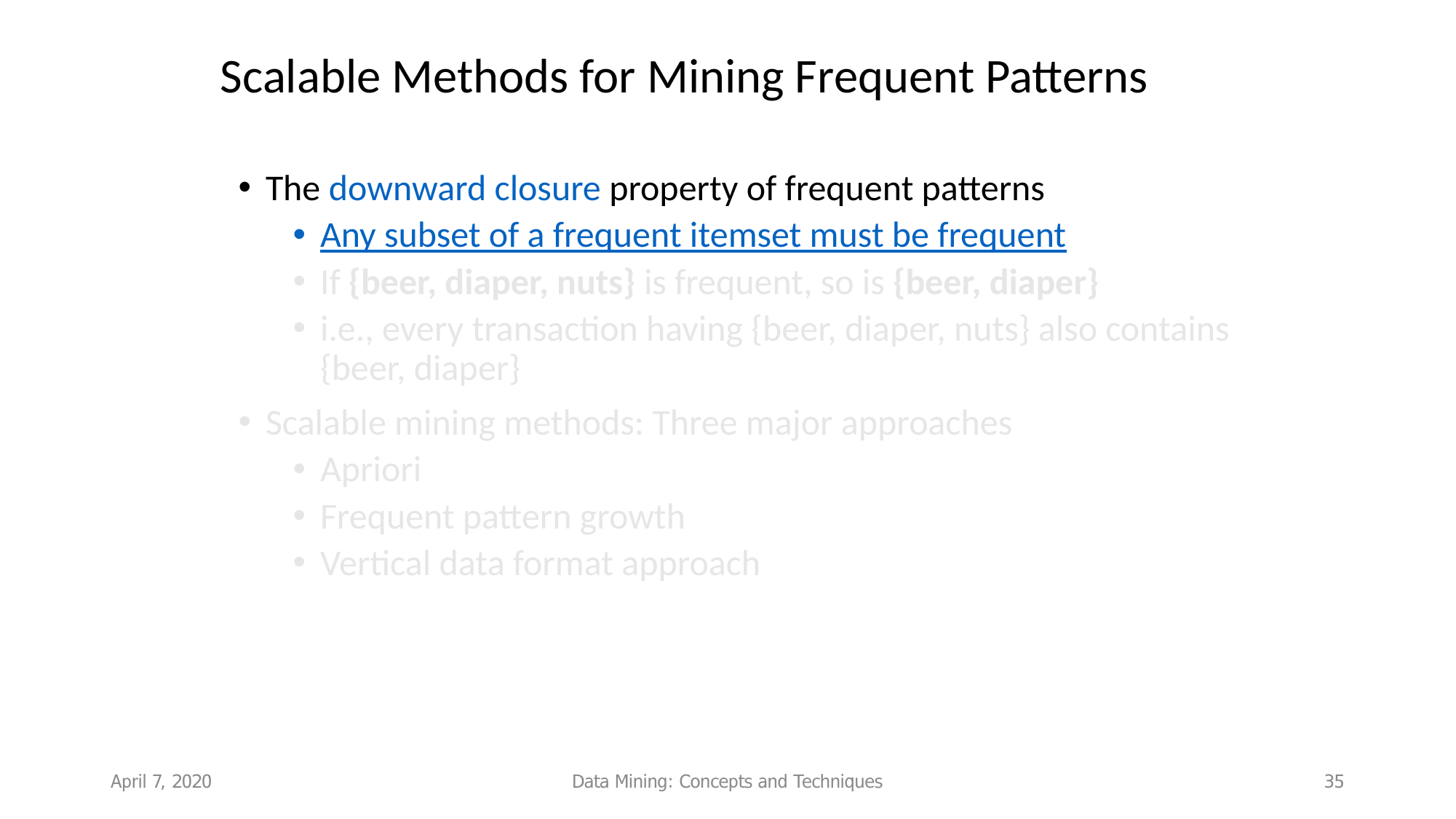

# Scalable Methods for Mining Frequent Patterns
The downward closure property of frequent patterns
Any subset of a frequent itemset must be frequent
If {beer, diaper, nuts} is frequent, so is {beer, diaper}
i.e., every transaction having {beer, diaper, nuts} also contains {beer, diaper}
Scalable mining methods: Three major approaches
Apriori
Frequent pattern growth
Vertical data format approach
April 7, 2020
Data Mining: Concepts and Techniques
35